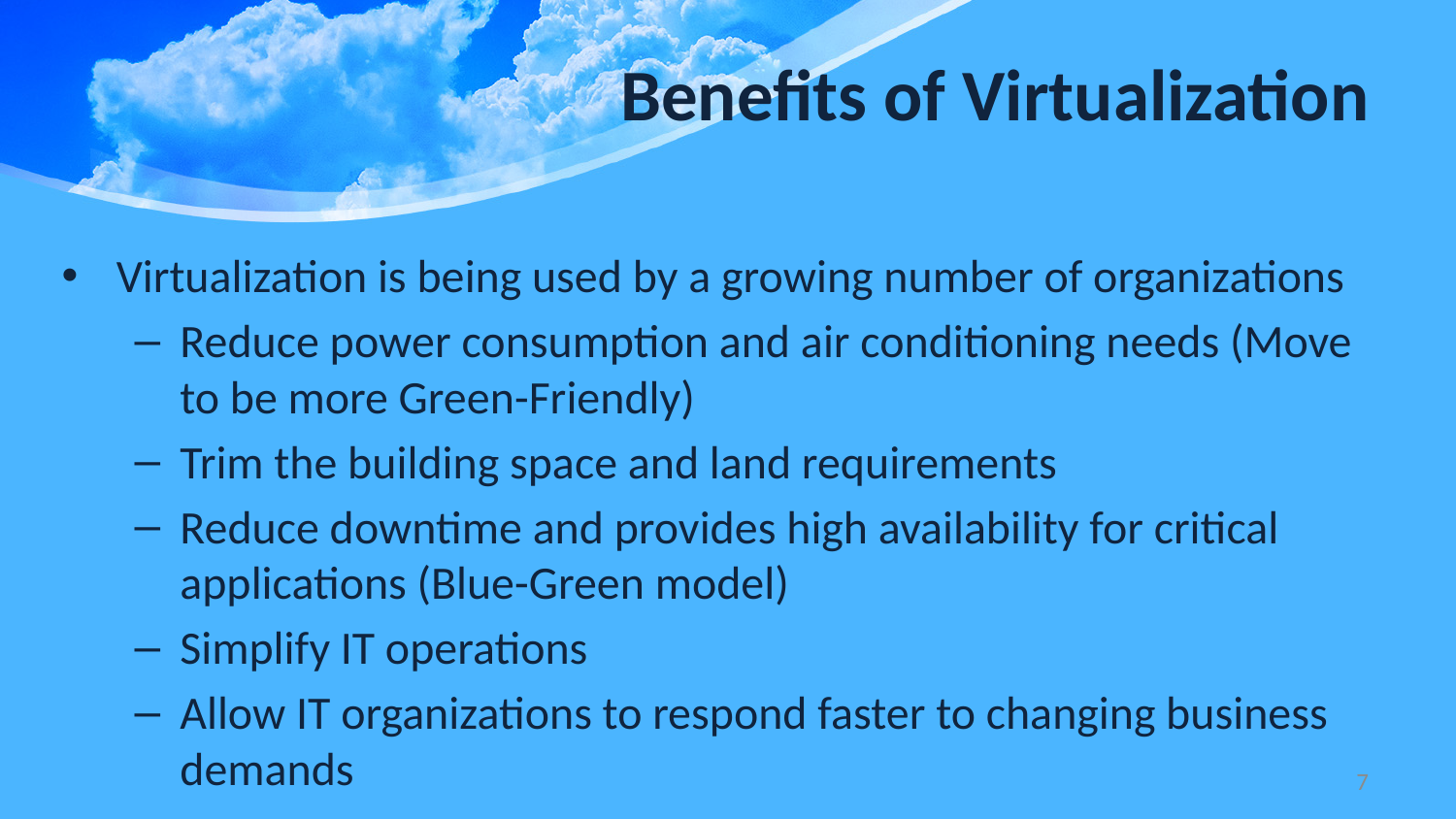

# Benefits of Virtualization
Virtualization is being used by a growing number of organizations
Reduce power consumption and air conditioning needs (Move to be more Green-Friendly)
Trim the building space and land requirements
Reduce downtime and provides high availability for critical applications (Blue-Green model)
Simplify IT operations
Allow IT organizations to respond faster to changing business demands

7